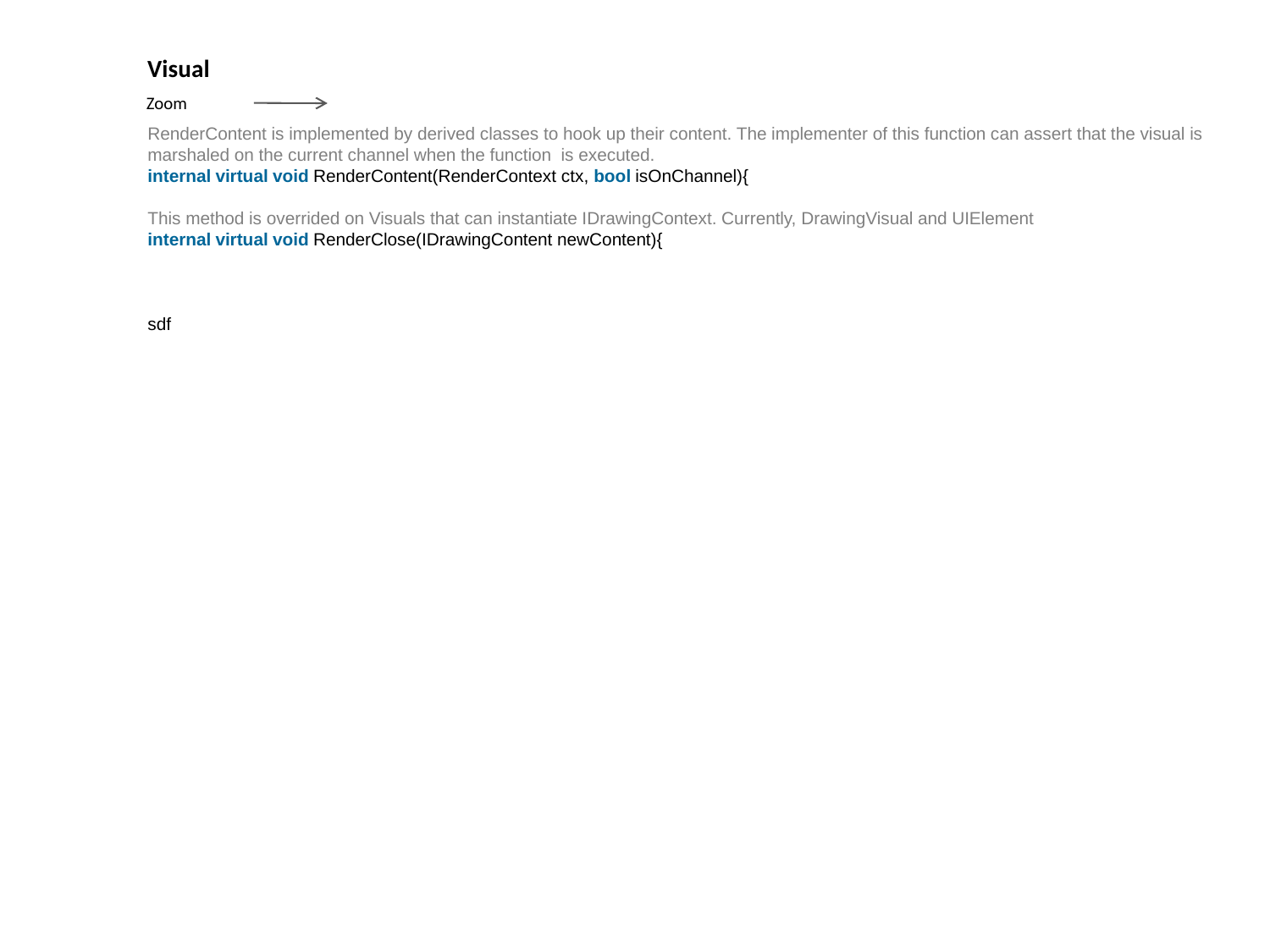

Visual
Zoom
RenderContent is implemented by derived classes to hook up their content. The implementer of this function can assert that the visual is marshaled on the current channel when the function  is executed.
internal virtual void RenderContent(RenderContext ctx, bool isOnChannel){

This method is overrided on Visuals that can instantiate IDrawingContext. Currently, DrawingVisual and UIElement
internal virtual void RenderClose(IDrawingContent newContent){

sdf